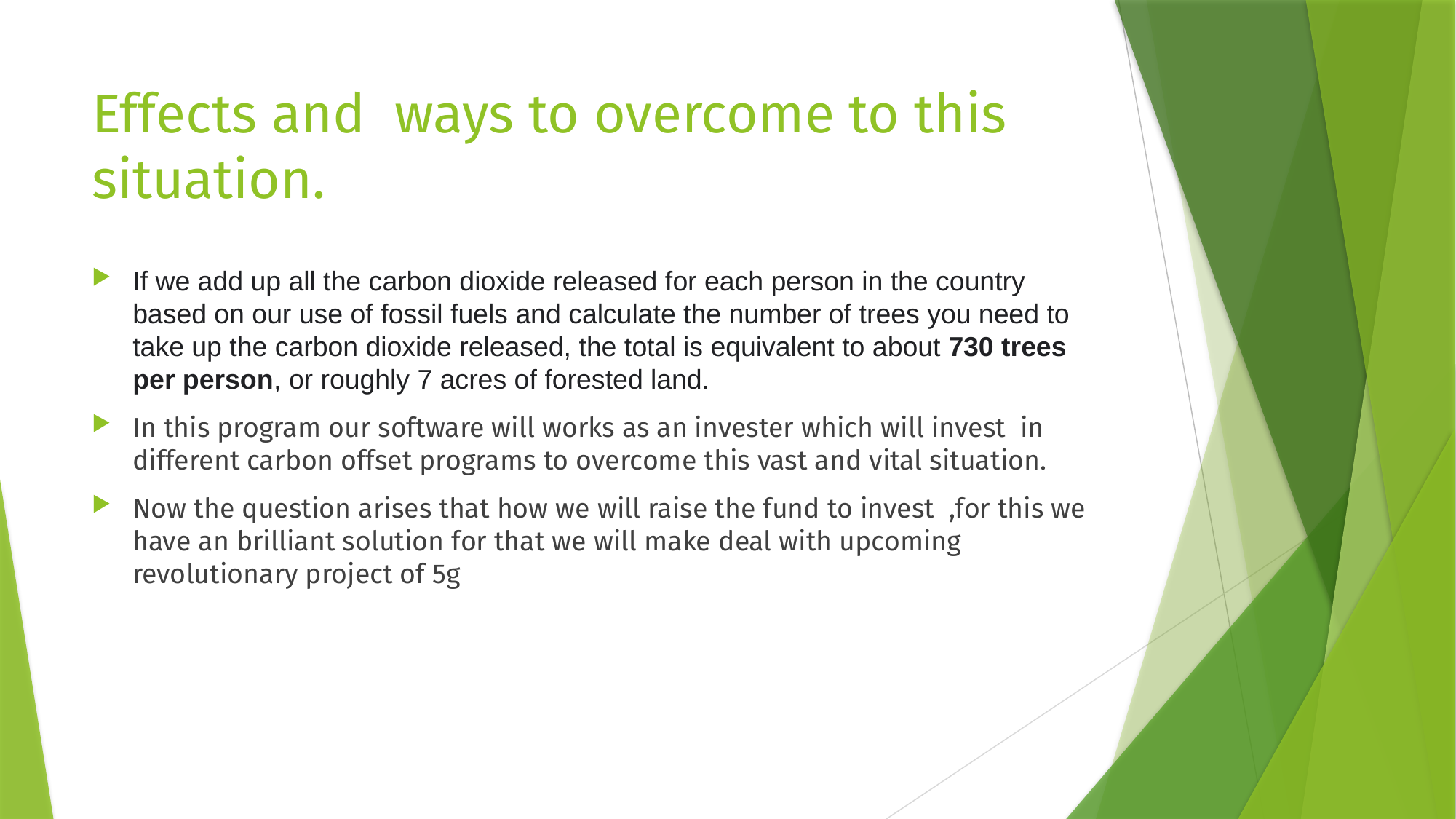

# Effects and  ways to overcome to this situation.
If we add up all the carbon dioxide released for each person in the country based on our use of fossil fuels and calculate the number of trees you need to take up the carbon dioxide released, the total is equivalent to about 730 trees per person, or roughly 7 acres of forested land.
In this program our software will works as an invester which will invest  in different carbon offset programs to overcome this vast and vital situation.
Now the question arises that how we will raise the fund to invest  ,for this we have an brilliant solution for that we will make deal with upcoming revolutionary project of 5g